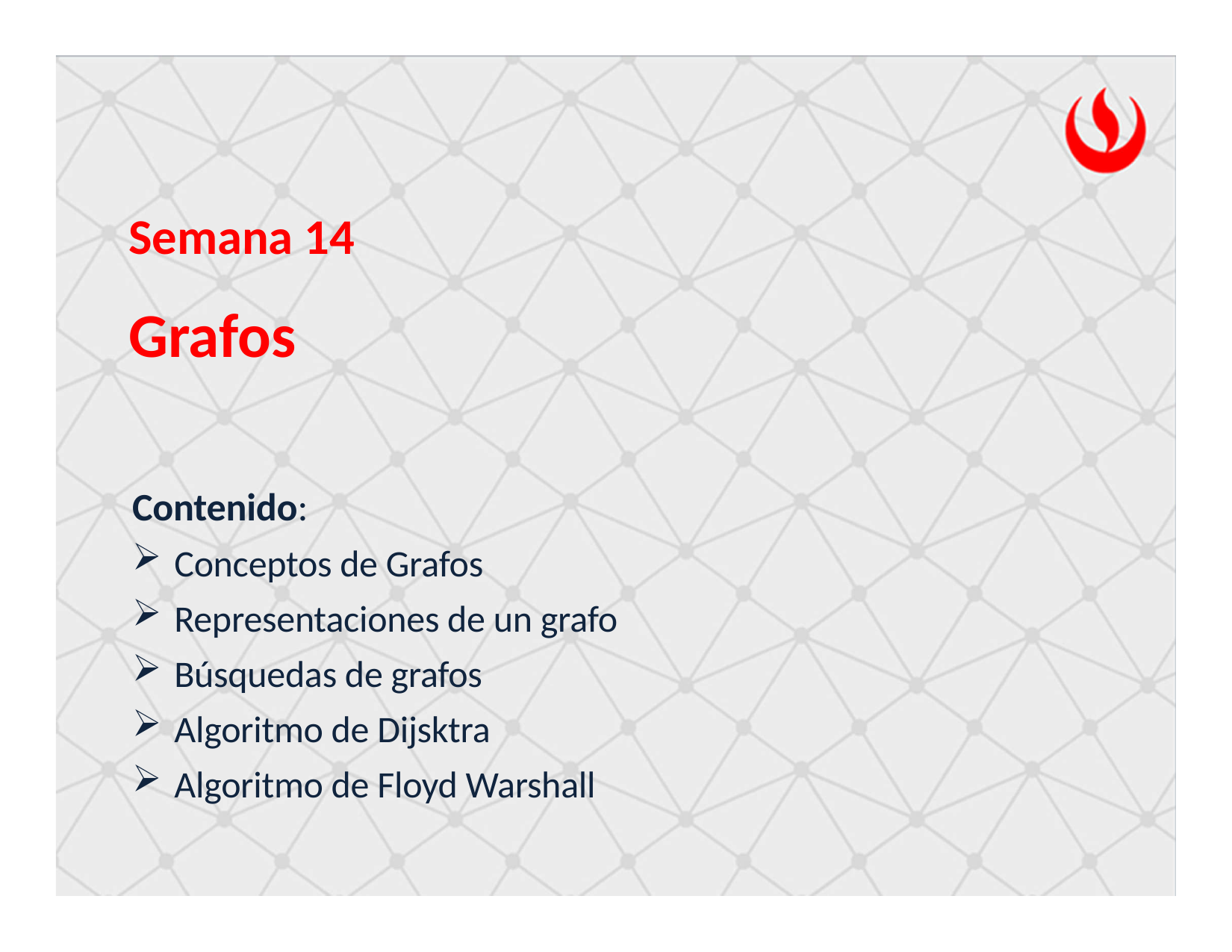

Semana 14
Grafos
Contenido:
Conceptos de Grafos
Representaciones de un grafo
Búsquedas de grafos
Algoritmo de Dijsktra
Algoritmo de Floyd Warshall